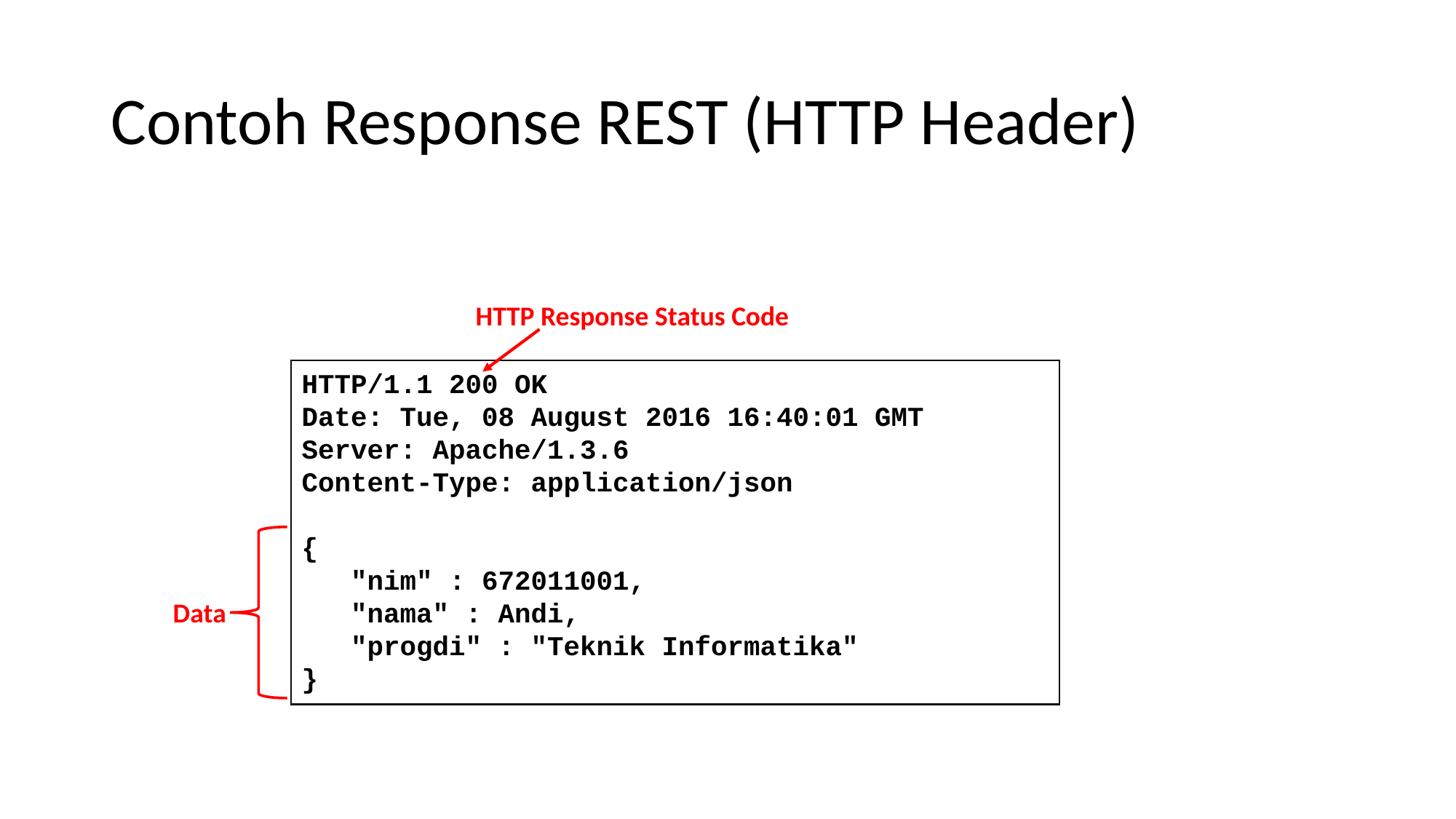

# Contoh Response REST (HTTP Header)
HTTP Response Status Code

HTTP/1.1 200 OK
Date: Tue, 08 August 2016 16:40:01 GMT
Server: Apache/1.3.6
Content-Type: application/json

{
   "nim" : 672011001,
   "nama" : Andi,
   "progdi" : "Teknik Informatika"
}

Data